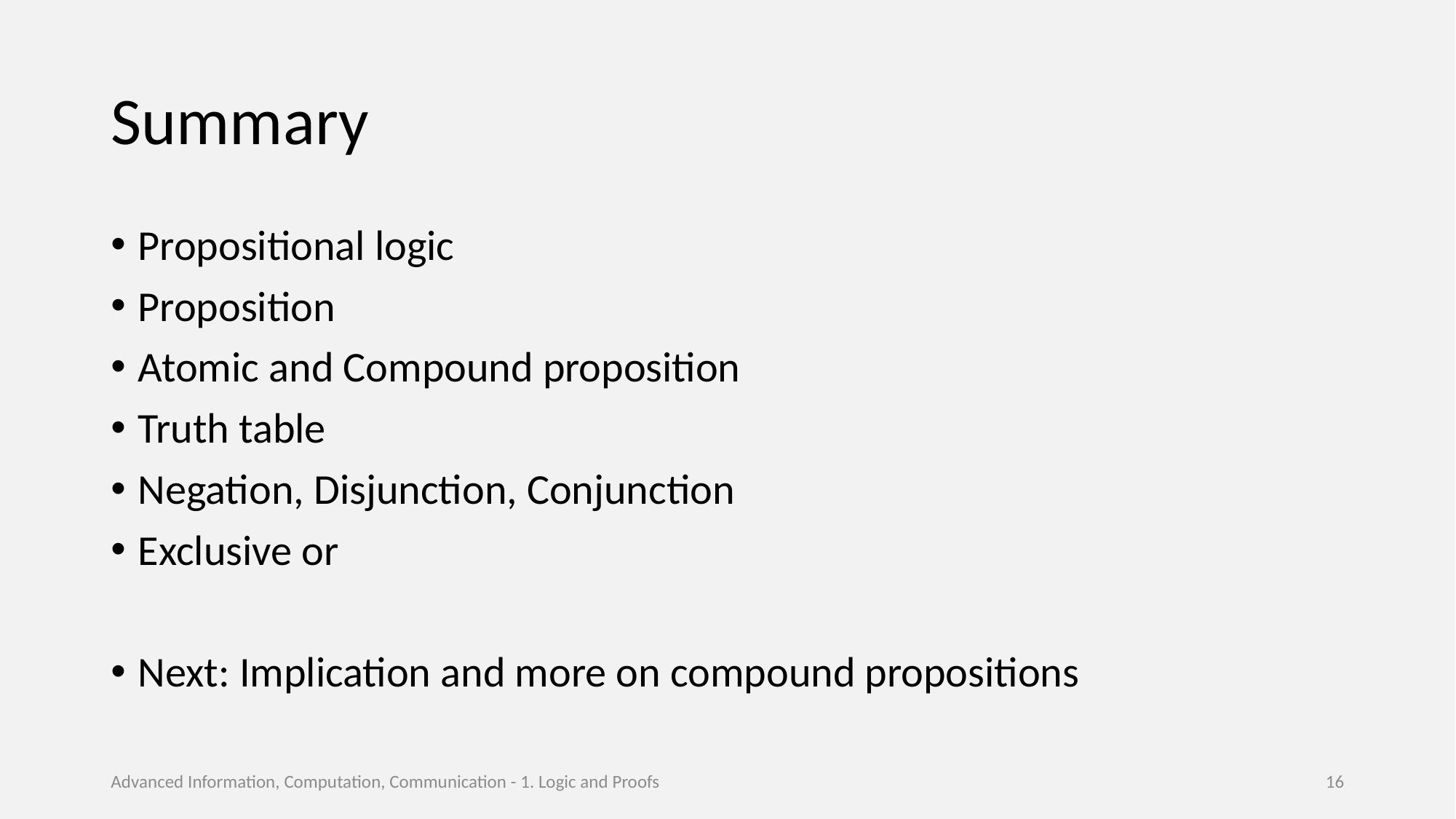

# Summary
Propositional logic
Proposition
Atomic and Compound proposition
Truth table
Negation, Disjunction, Conjunction
Exclusive or

Next: Implication and more on compound propositions

Advanced Information, Computation, Communication - 1. Logic and Proofs
16